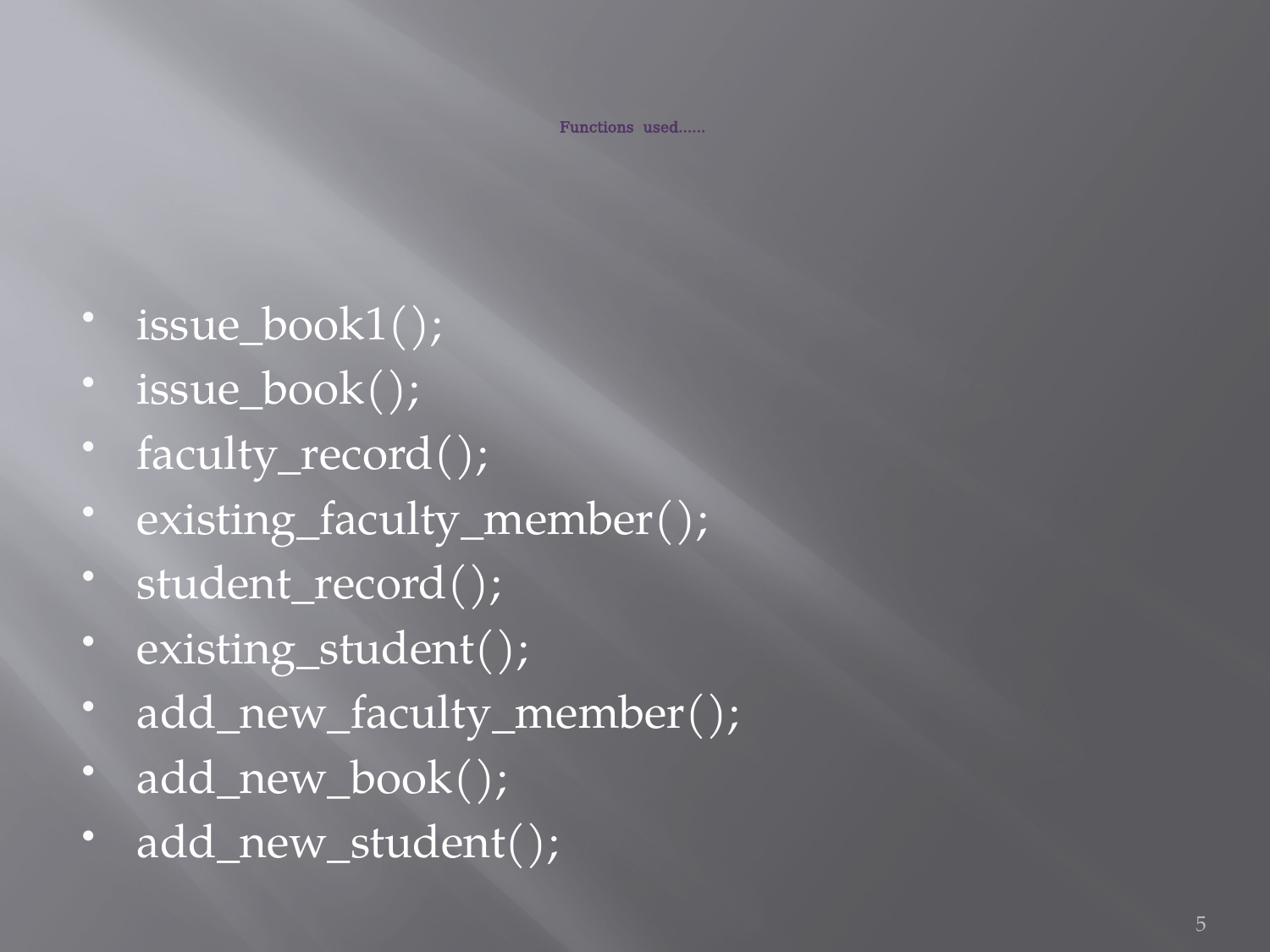

# Functions  used……

issue_book1();
issue_book();
faculty_record();
existing_faculty_member();
student_record();
existing_student();
add_new_faculty_member();
add_new_book();
add_new_student();
5